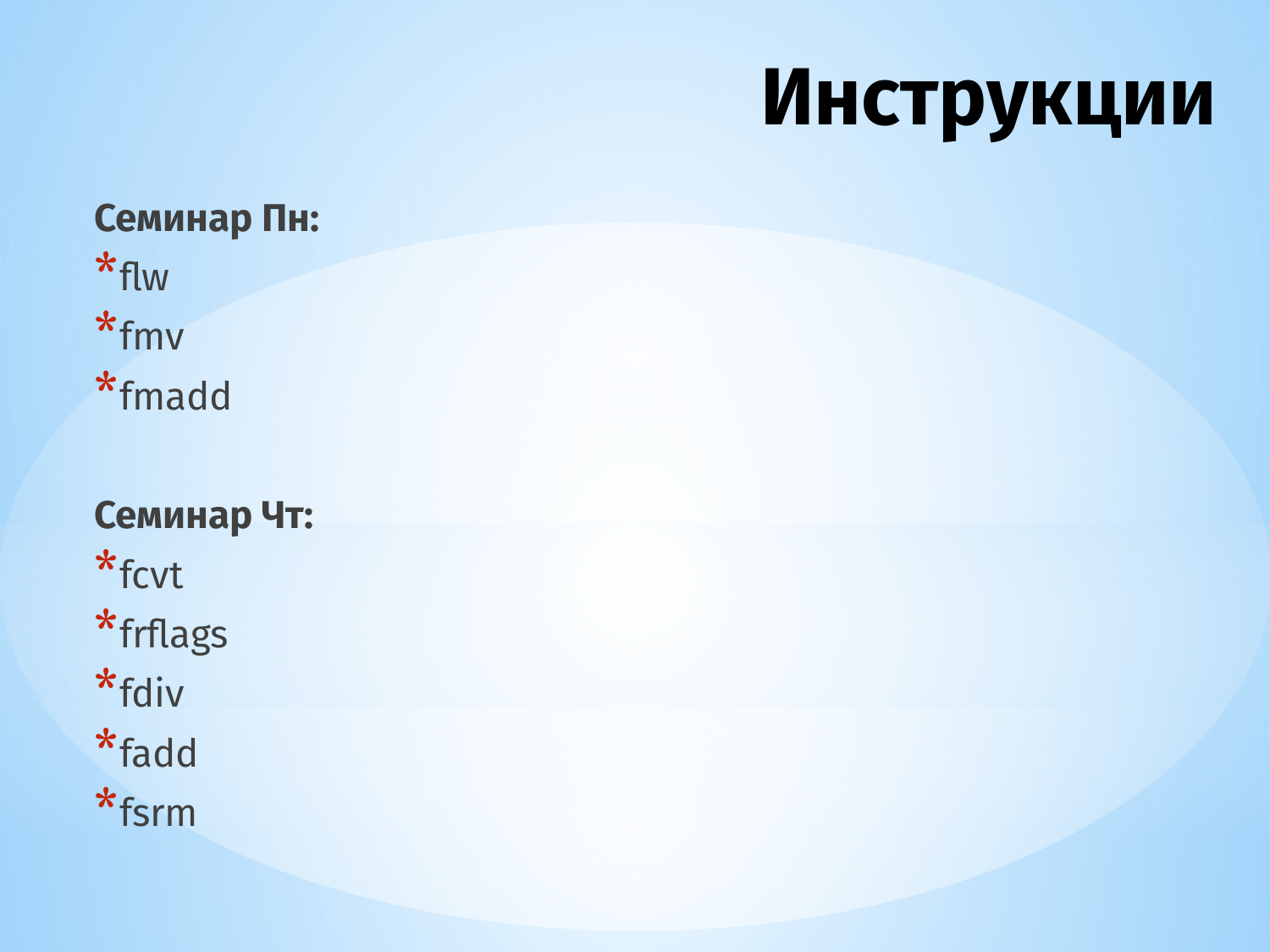

# Инструкции
Семинар Пн:
flw
fmv
fmadd

Семинар Чт:
fcvt
frflags
fdiv
fadd
fsrm